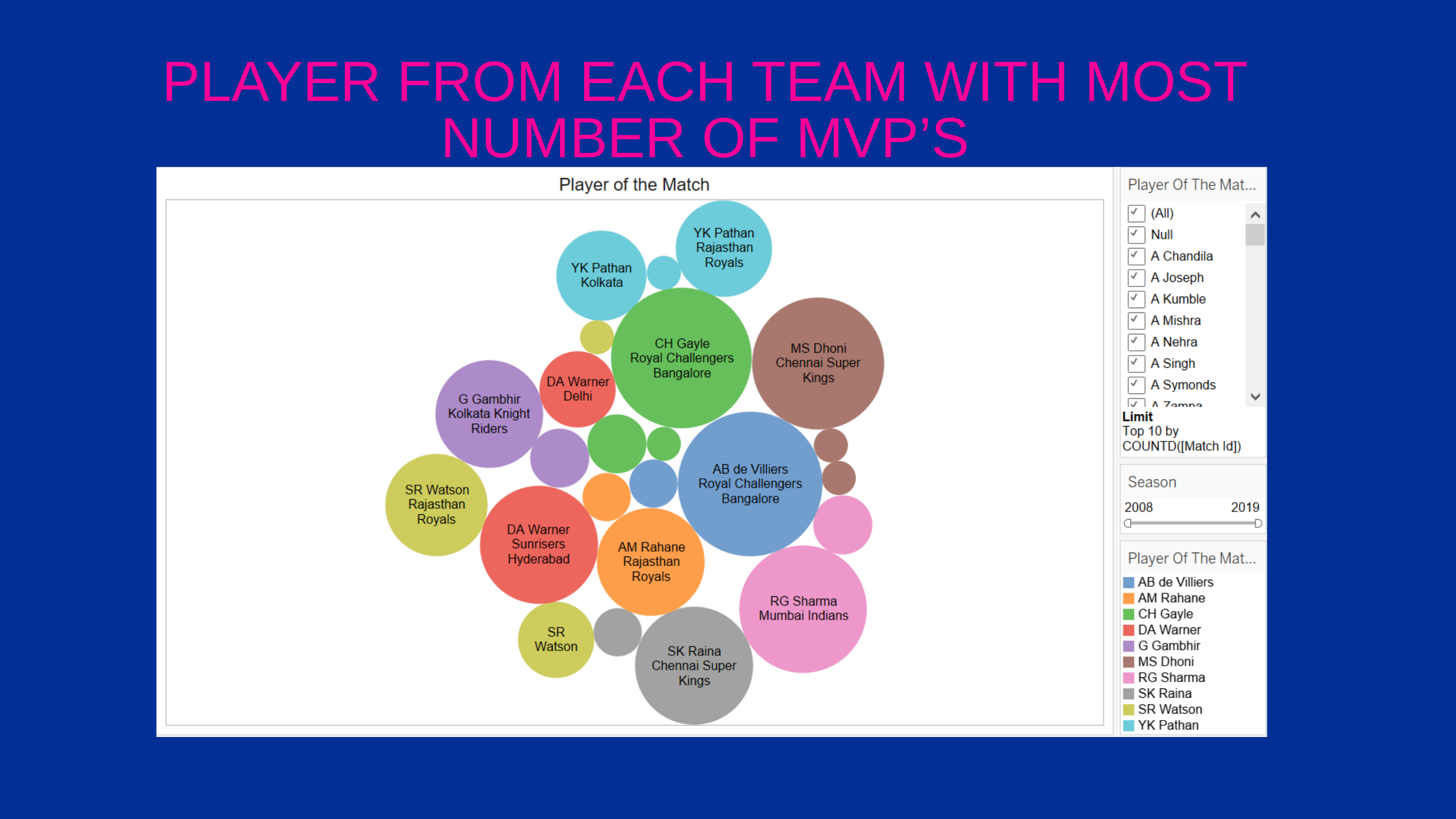

PLAYER FROM EACH TEAM WITH MOST NUMBER OF MVP’S